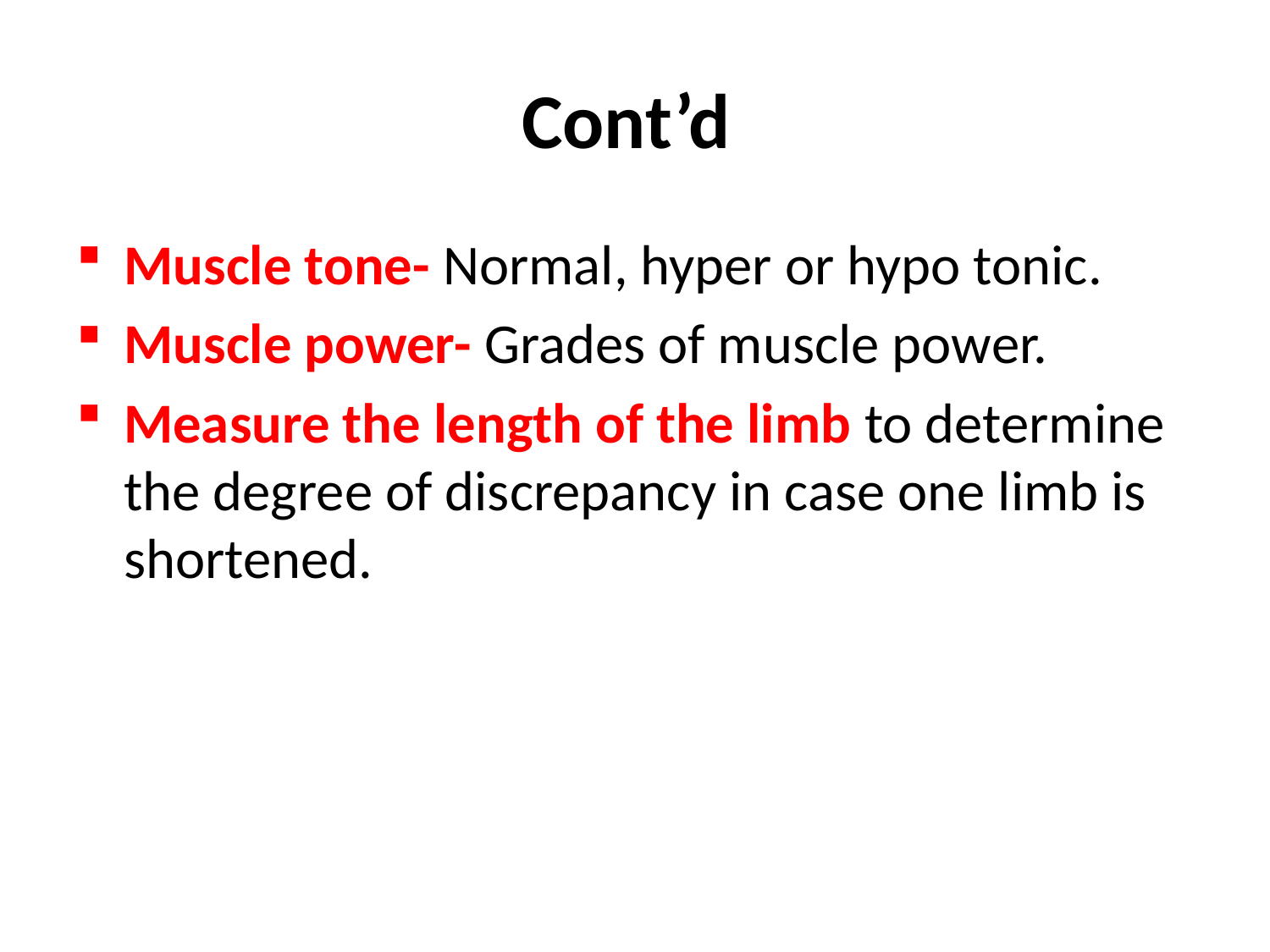

# Cont’d
Muscle tone- Normal, hyper or hypo tonic.
Muscle power- Grades of muscle power.
Measure the length of the limb to determine the degree of discrepancy in case one limb is shortened.